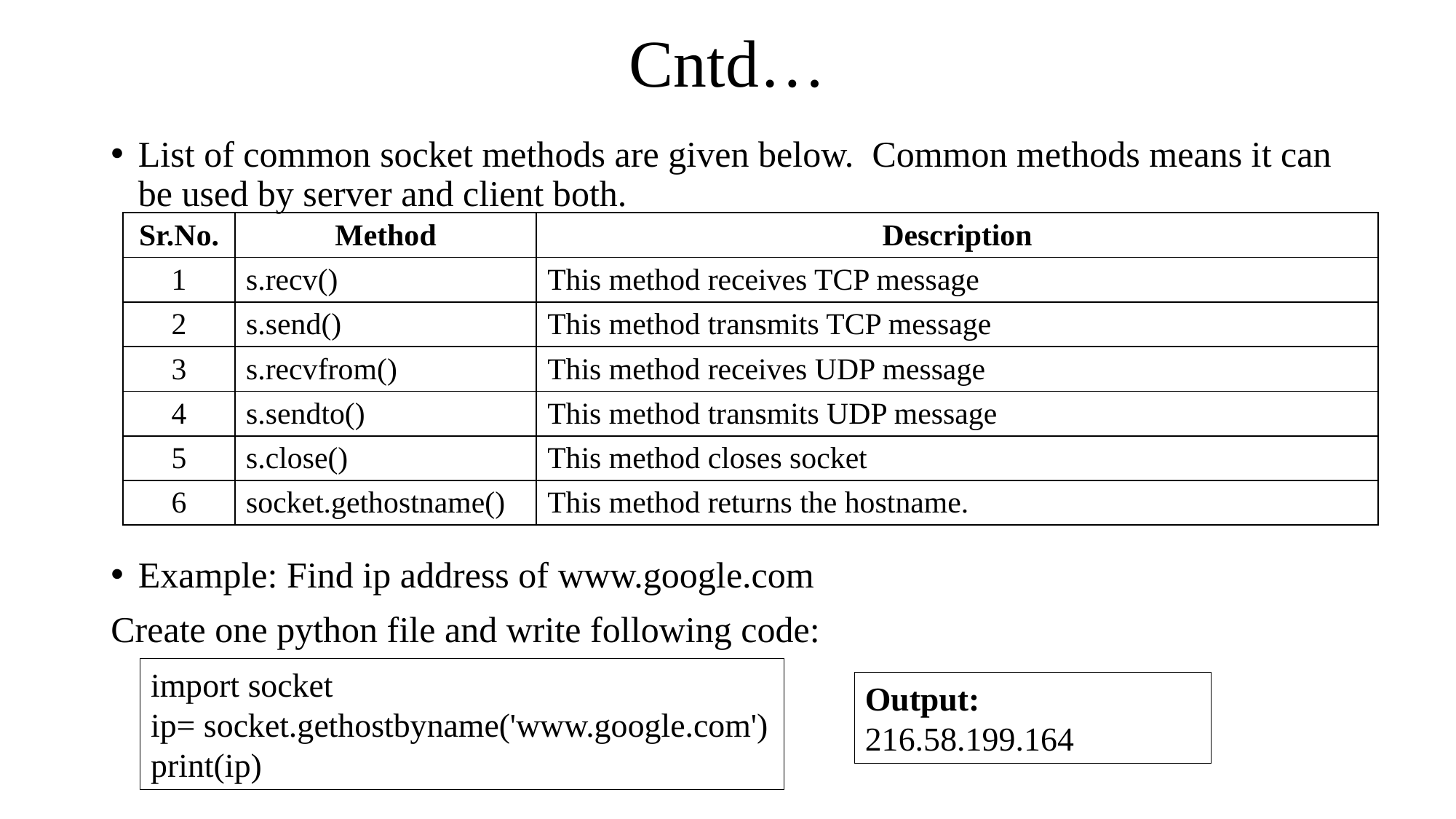

# Cntd…
List of common socket methods are given below.  Common methods means it can be used by server and client both.

Example: Find ip address of www.google.com
Create one python file and write following code:

| Sr.No. | Method | Description |
| --- | --- | --- |
| 1 | s.recv() | This method receives TCP message |
| 2 | s.send() | This method transmits TCP message |
| 3 | s.recvfrom() | This method receives UDP message |
| 4 | s.sendto() | This method transmits UDP message |
| 5 | s.close() | This method closes socket |
| 6 | socket.gethostname() | This method returns the hostname. |
import socket
ip= socket.gethostbyname('www.google.com')
print(ip)
Output:
216.58.199.164